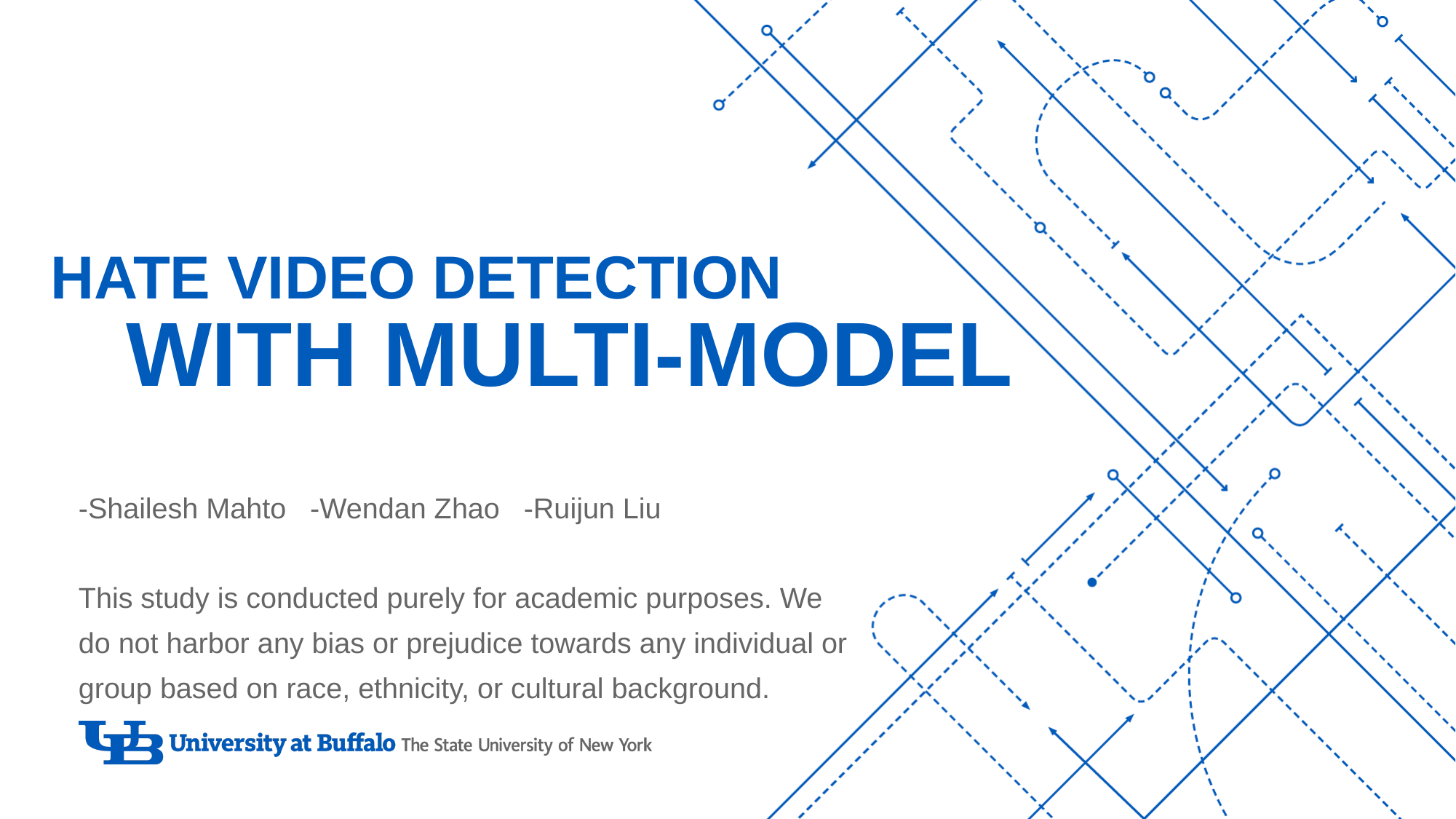

# HATE VIDEO DETECTION WITH MULTI-MODEL
-Shailesh Mahto   -Wendan Zhao   -Ruijun Liu

This study is conducted purely for academic purposes. We do not harbor any bias or prejudice towards any individual or group based on race, ethnicity, or cultural background.